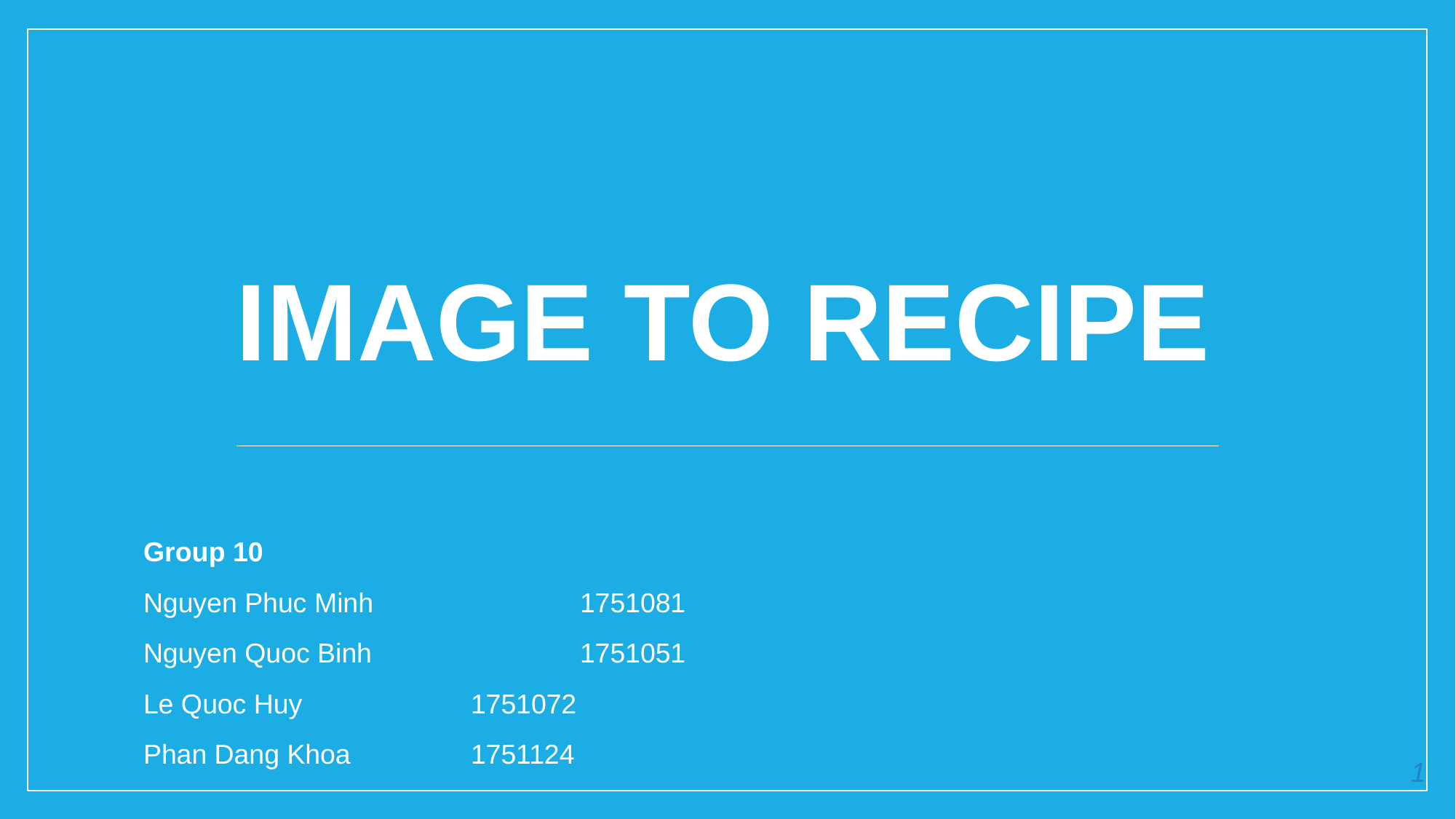

# Image to recipe
Group 10
Nguyen Phuc Minh		1751081
Nguyen Quoc Binh		1751051
Le Quoc Huy		1751072
Phan Dang Khoa		1751124
1